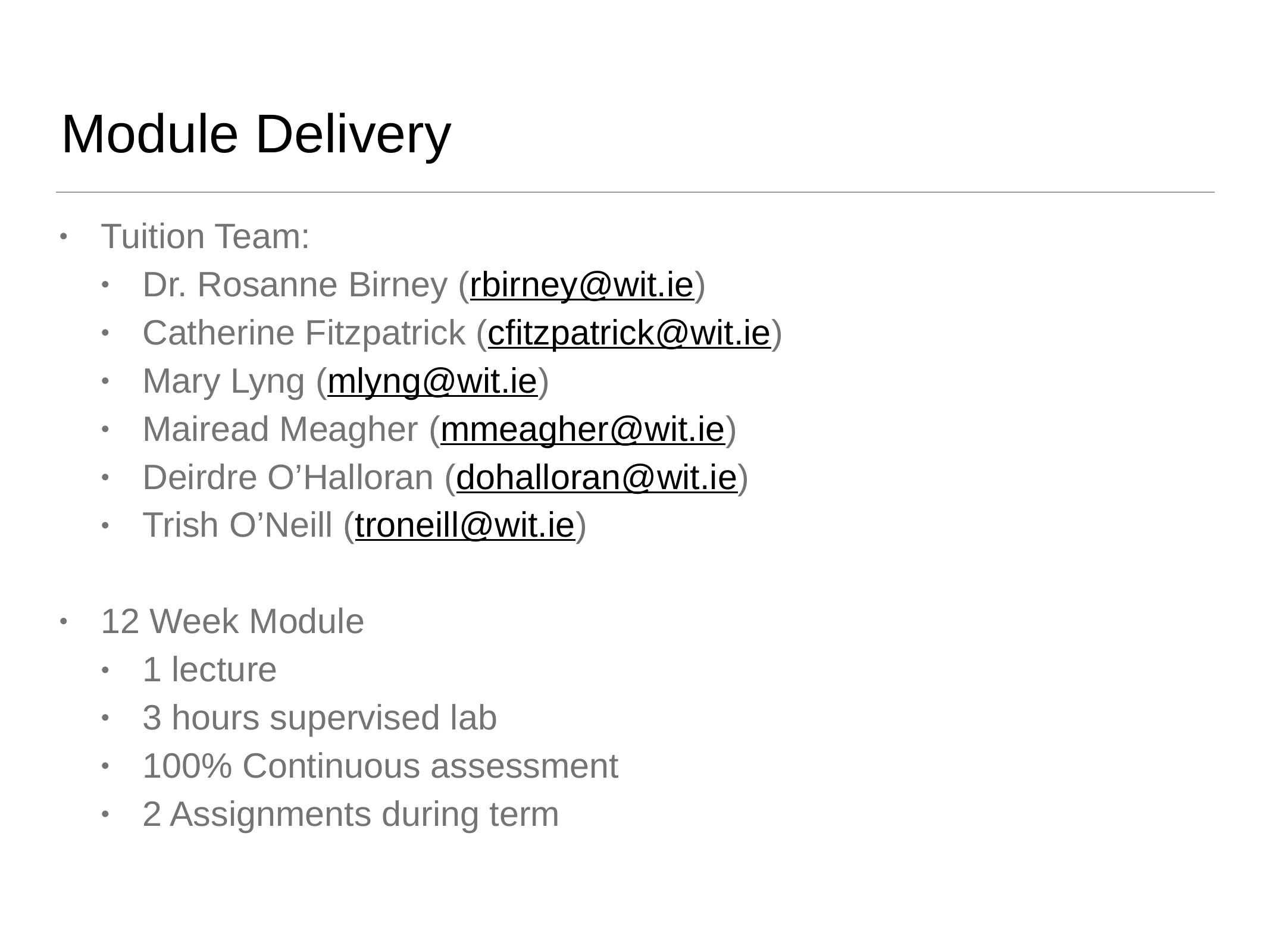

# Module Delivery
Tuition Team:
Dr. Rosanne Birney (rbirney@wit.ie)
Catherine Fitzpatrick (cfitzpatrick@wit.ie)
Mary Lyng (mlyng@wit.ie)
Mairead Meagher (mmeagher@wit.ie)
Deirdre O’Halloran (dohalloran@wit.ie)
Trish O’Neill (troneill@wit.ie)

12 Week Module
1 lecture
3 hours supervised lab
100% Continuous assessment
2 Assignments during term